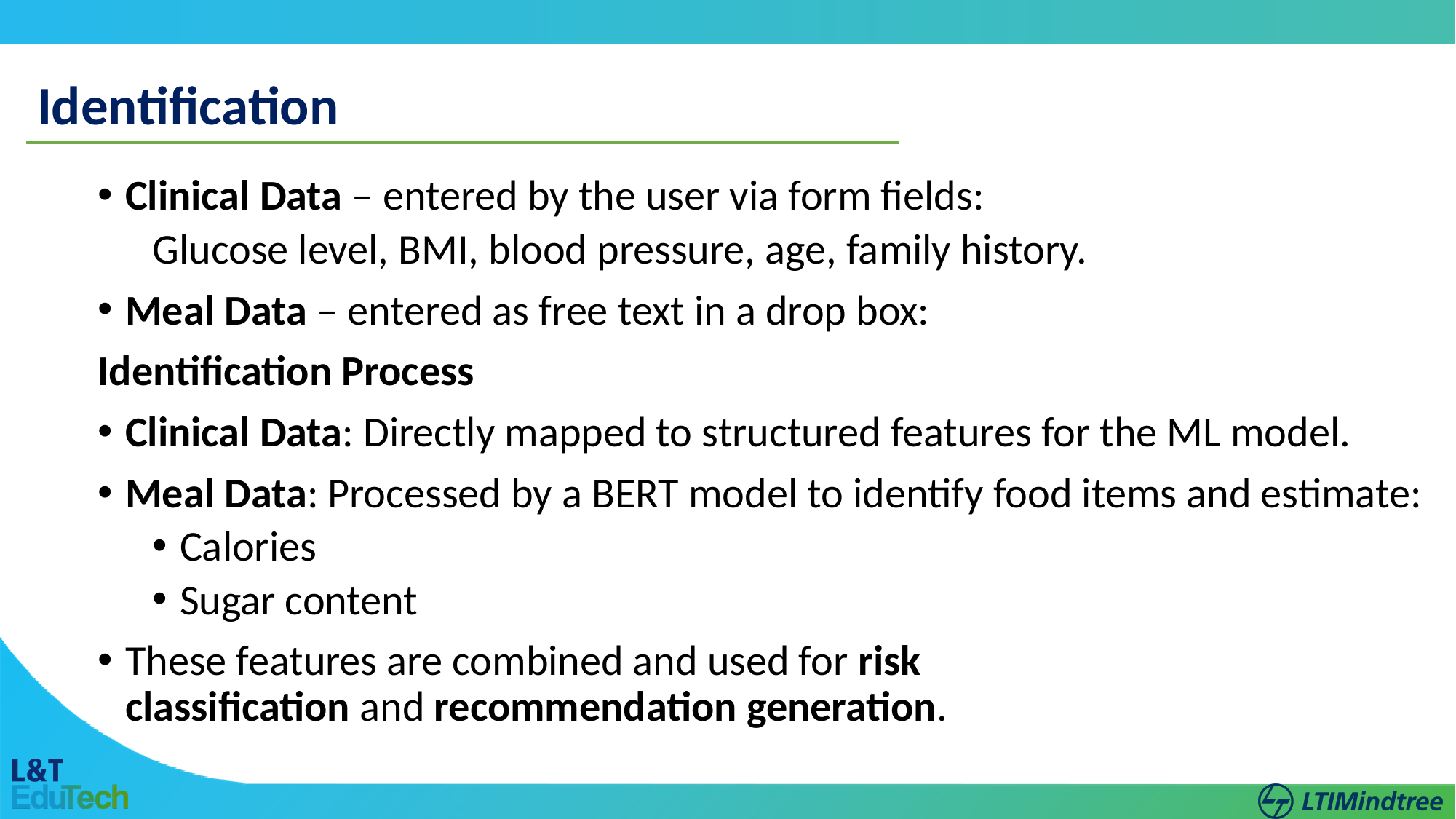

Identification
Clinical Data – entered by the user via form fields:
Glucose level, BMI, blood pressure, age, family history.
Meal Data – entered as free text in a drop box:
Identification Process
Clinical Data: Directly mapped to structured features for the ML model.
Meal Data: Processed by a BERT model to identify food items and estimate:
Calories
Sugar content
These features are combined and used for risk classification and recommendation generation.